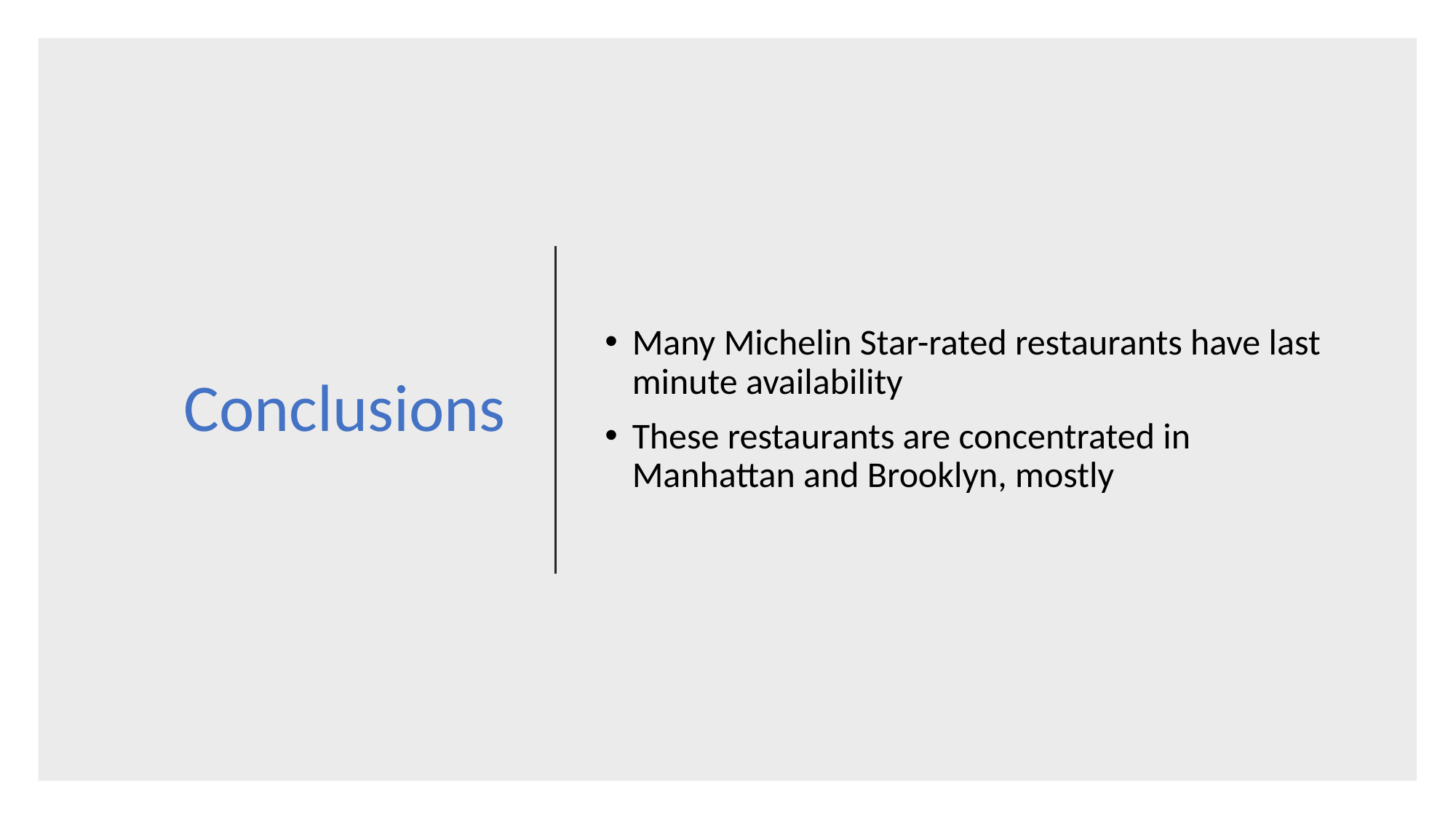

# Conclusions
Many Michelin Star-rated restaurants have last minute availability
These restaurants are concentrated in Manhattan and Brooklyn, mostly